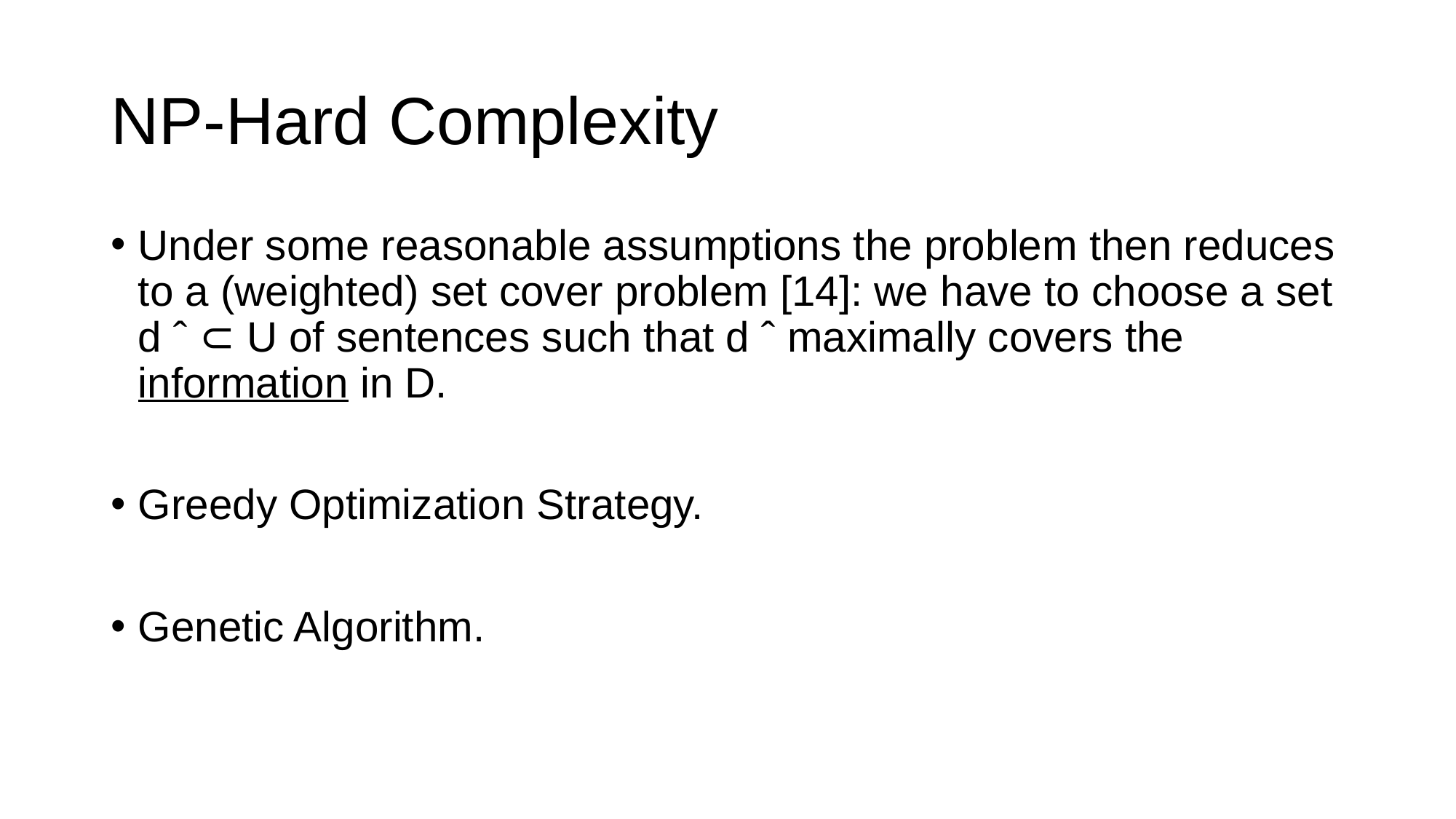

# NP-Hard Complexity
Under some reasonable assumptions the problem then reduces to a (weighted) set cover problem [14]: we have to choose a set d ˆ ⊂ U of sentences such that d ˆ maximally covers the information in D.

Greedy Optimization Strategy.

Genetic Algorithm.